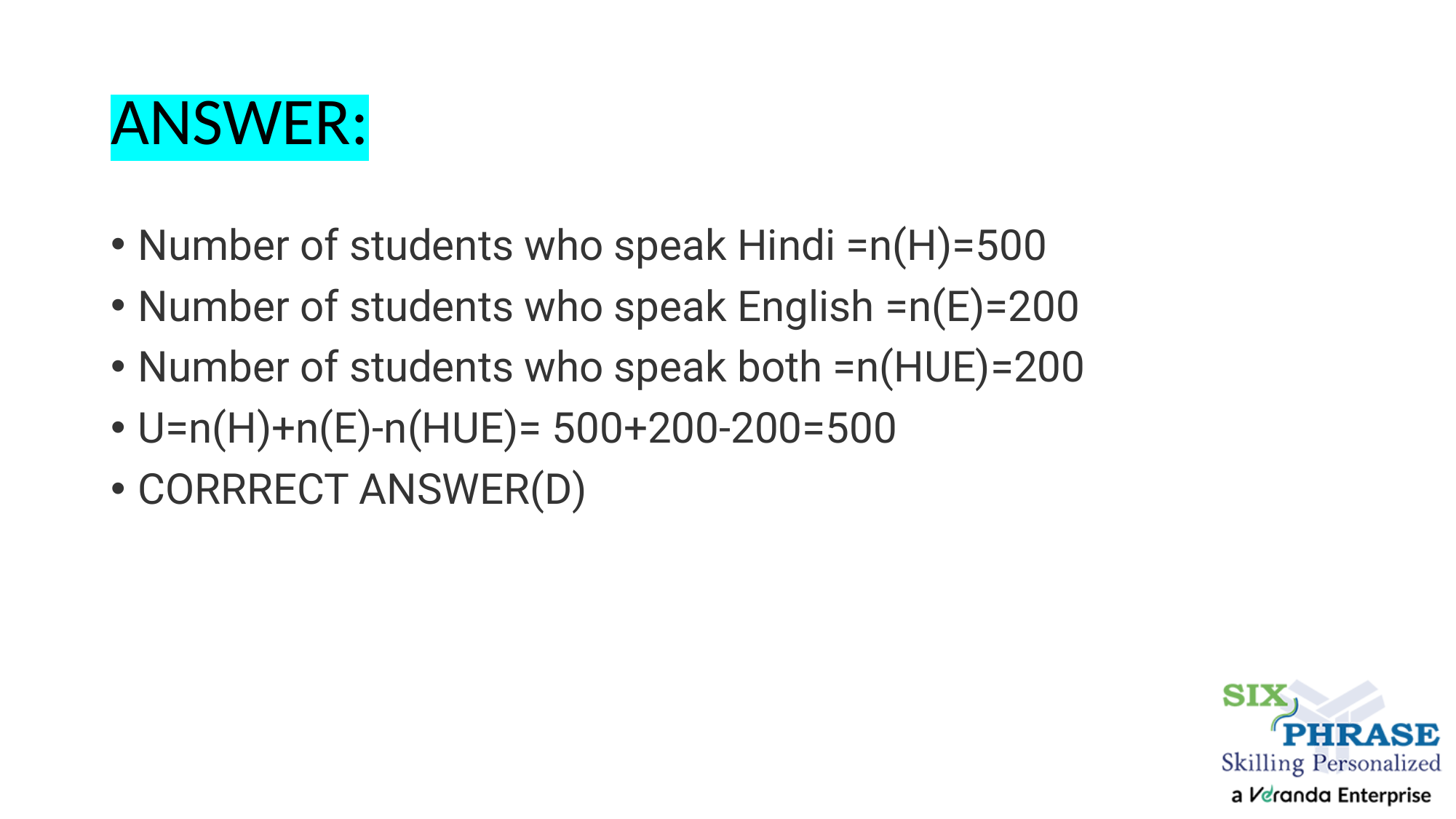

# ANSWER:
Number of students who speak Hindi =n(H)=500
Number of students who speak English =n(E)=200
Number of students who speak both =n(HUE)=200
U=n(H)+n(E)-n(HUE)= 500+200-200=500
CORRRECT ANSWER(D)